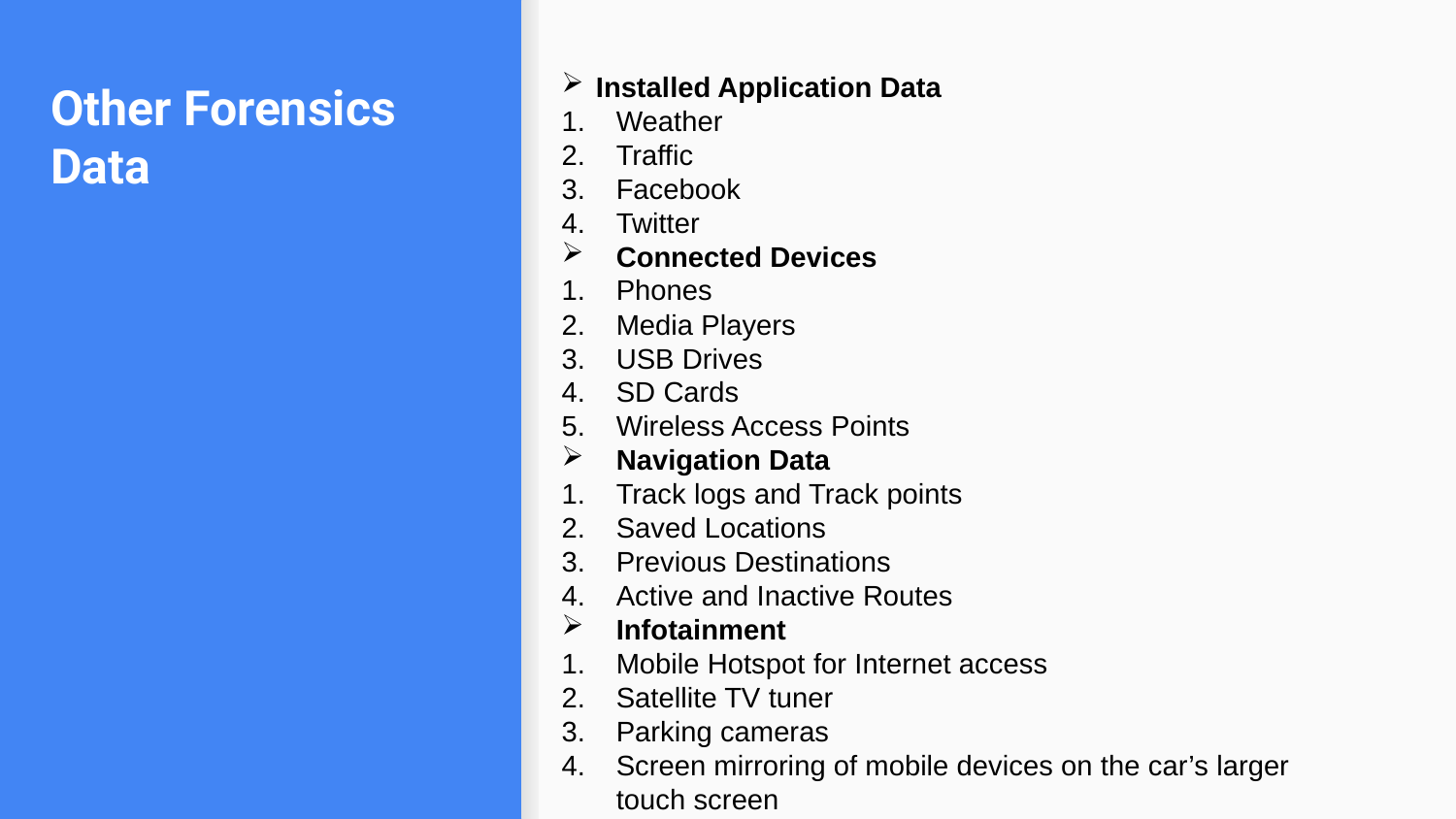

# Other Forensics  Data
Installed Application Data
Weather
Traffic
Facebook
Twitter
Connected Devices
Phones
Media Players
USB Drives
SD Cards
Wireless Access Points
Navigation Data
Track logs and Track points
Saved Locations
Previous Destinations
Active and Inactive Routes
Infotainment
Mobile Hotspot for Internet access
Satellite TV tuner
Parking cameras
Screen mirroring of mobile devices on the car’s larger touch screen